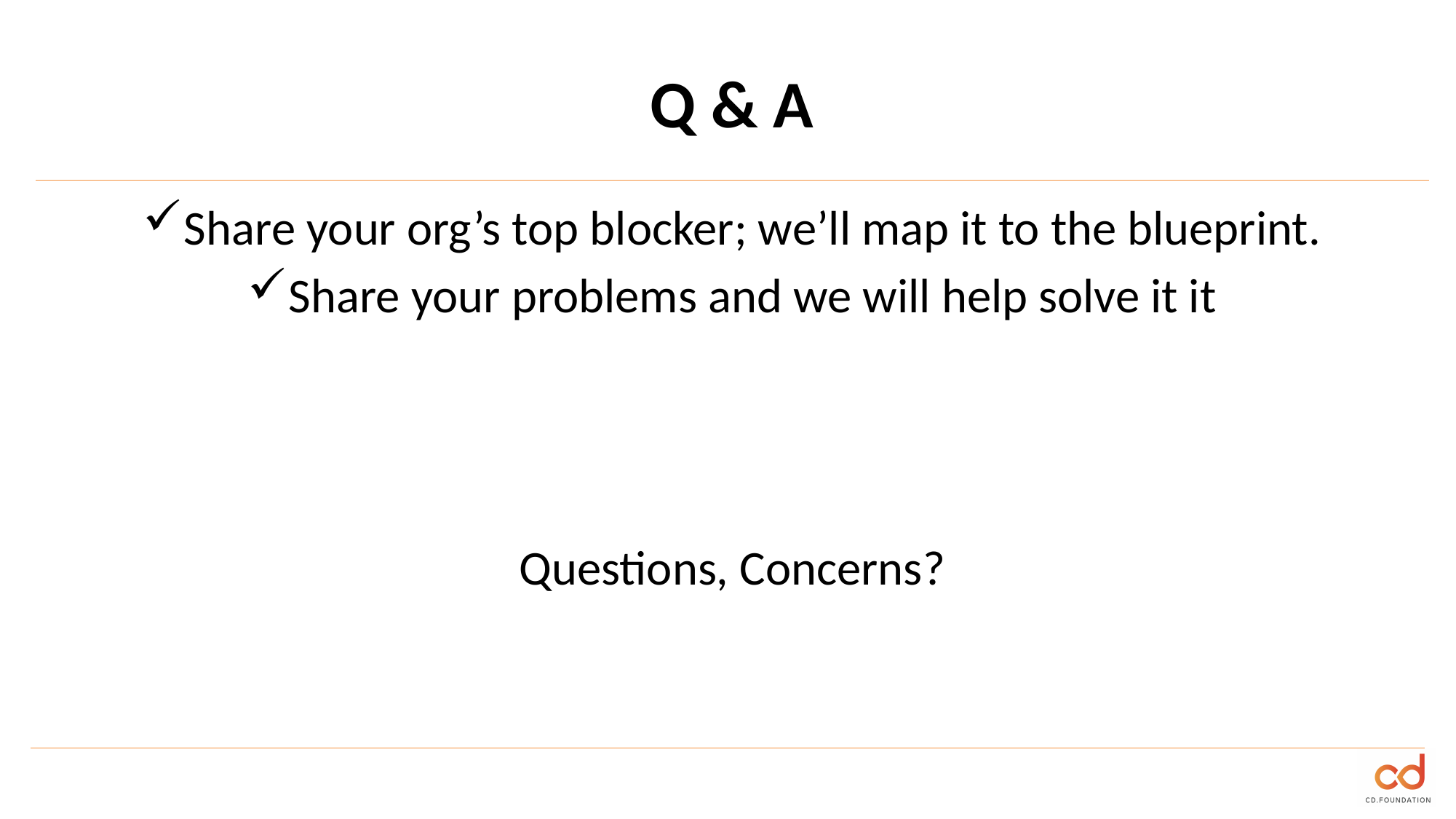

# Q & A
Share your org’s top blocker; we’ll map it to the blueprint.
Share your problems and we will help solve it it

Questions, Concerns?